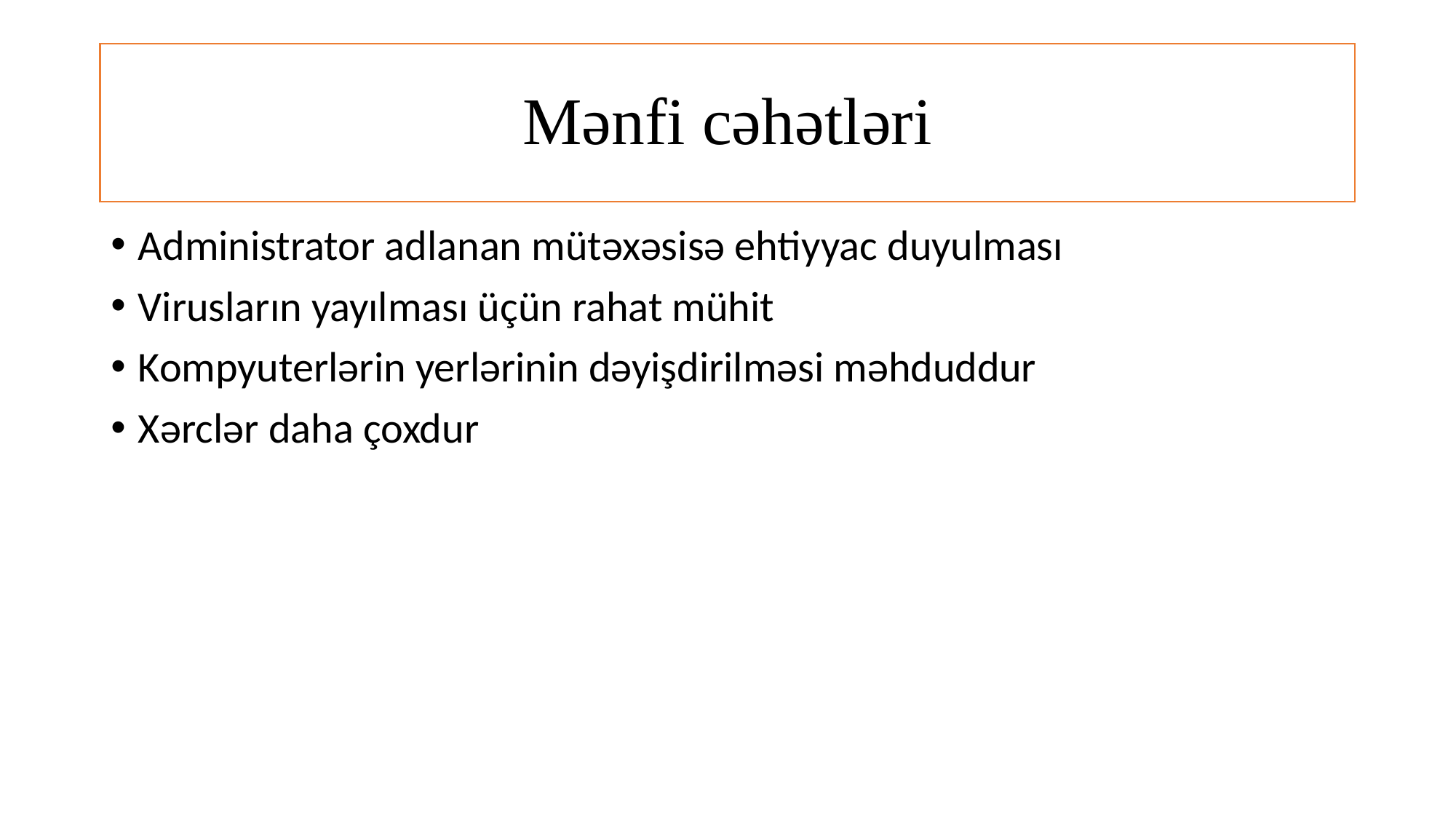

# Mənfi cəhətləri
Administrator adlanan mütəxəsisə ehtiyyac duyulması
Virusların yayılması üçün rahat mühit
Kompyuterlərin yerlərinin dəyişdirilməsi məhduddur
Xərclər daha çoxdur